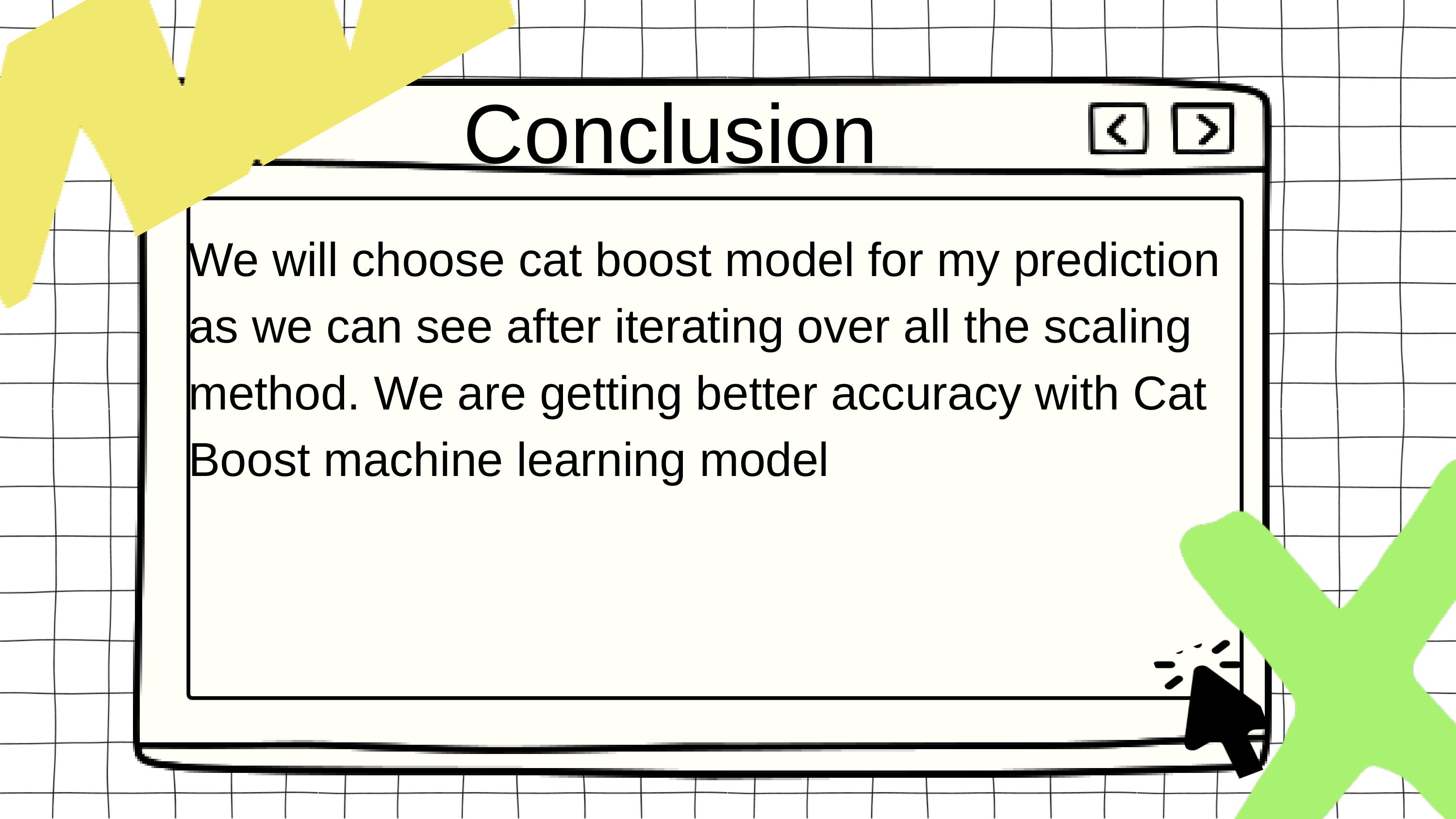

Conclusion

We will choose cat boost model for my prediction as we can see after iterating over all the scaling method. We are getting better accuracy with Cat Boost machine learning model